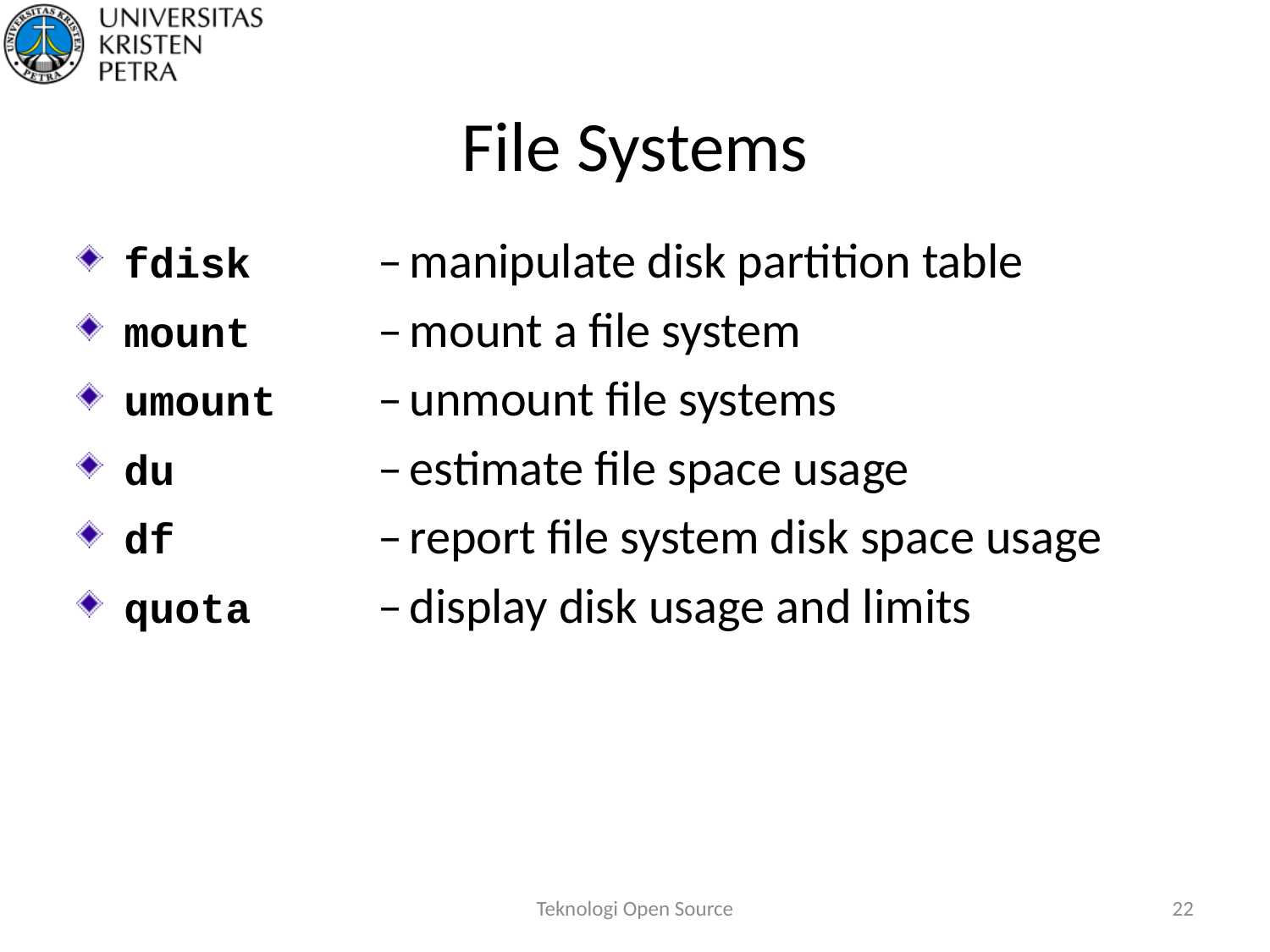

# File Systems
fdisk	–	manipulate disk partition table
mount	–	mount a file system
umount	–	unmount file systems
du	–	estimate file space usage
df	–	report file system disk space usage
quota	–	display disk usage and limits
Teknologi Open Source
22